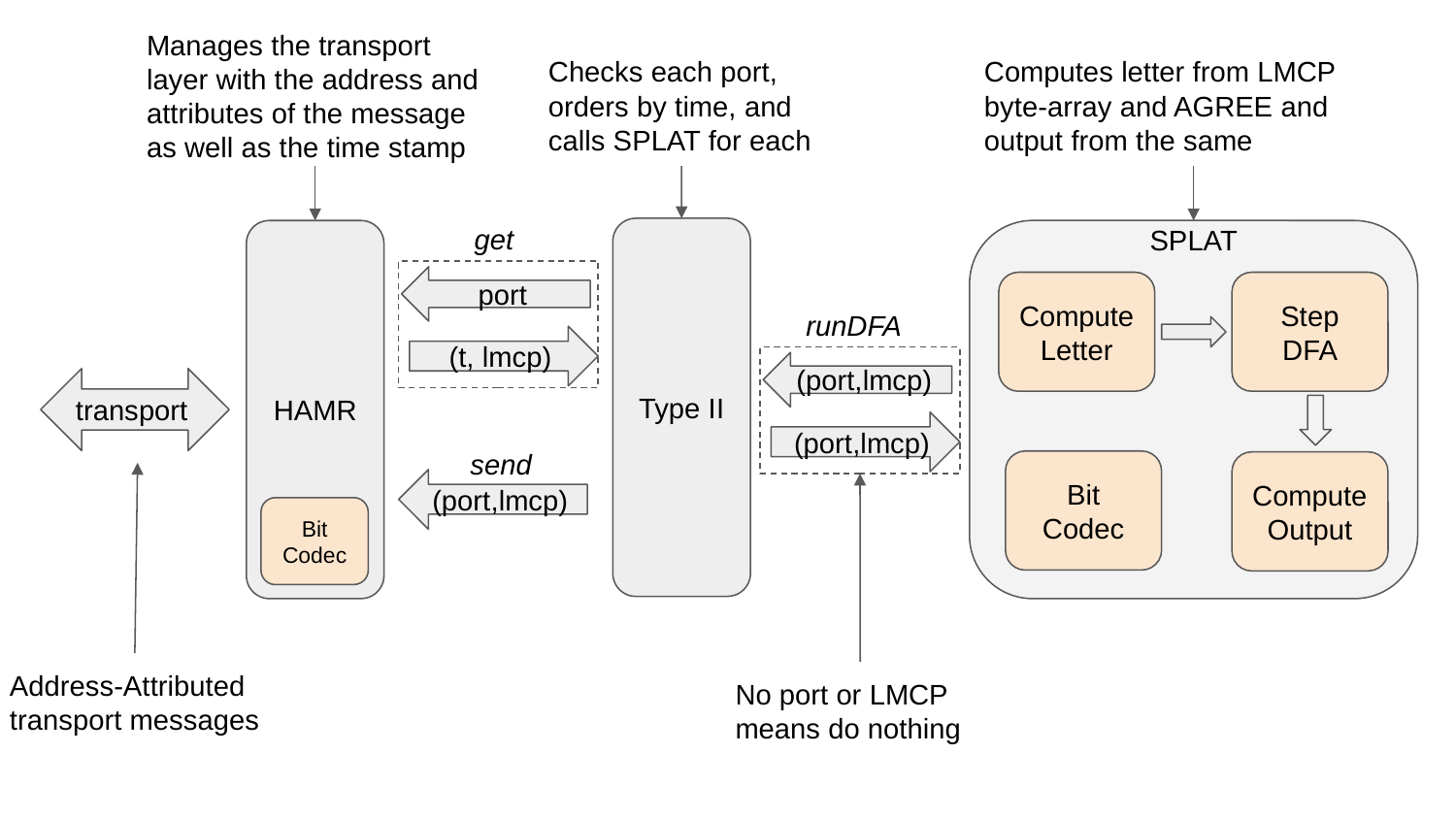

Manages the transport layer with the address and attributes of the message as well as the time stamp
Checks each port, orders by time, and calls SPLAT for each
Computes letter from LMCP byte-array and AGREE and output from the same
get
Type II
HAMR
SPLAT

port
Compute Letter
Step DFA
runDFA

 (t, lmcp)

(port,lmcp)
transport

 (port,lmcp)
send
Bit
Codec
Compute Output
(port,lmcp)
Bit
Codec
Address-Attributed transport messages
No port or LMCP means do nothing